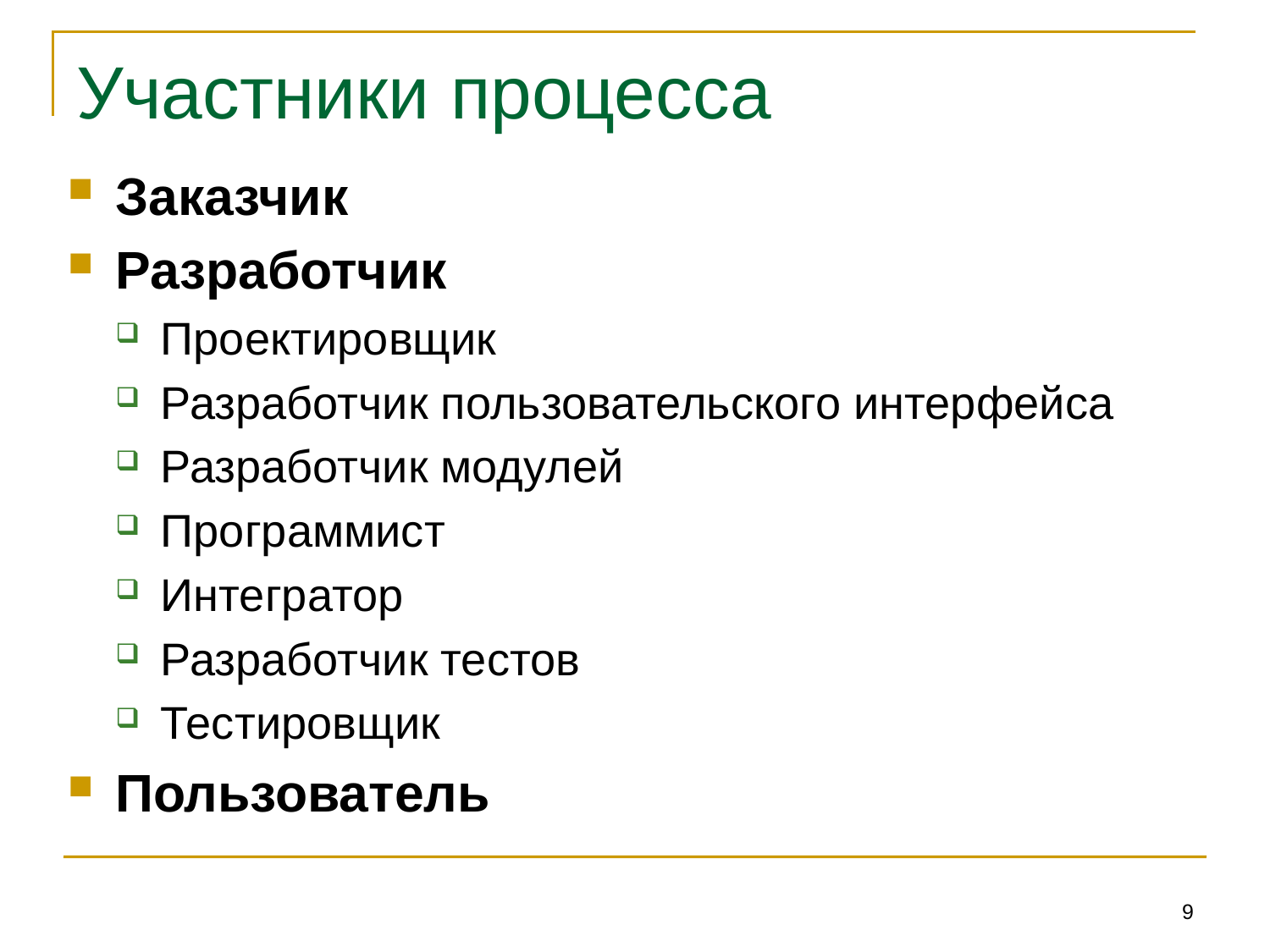

# Участники процесса
Заказчик
Разработчик
Проектировщик
Разработчик пользовательского интерфейса
Разработчик модулей
Программист
Интегратор
Разработчик тестов
Тестировщик
Пользователь

9